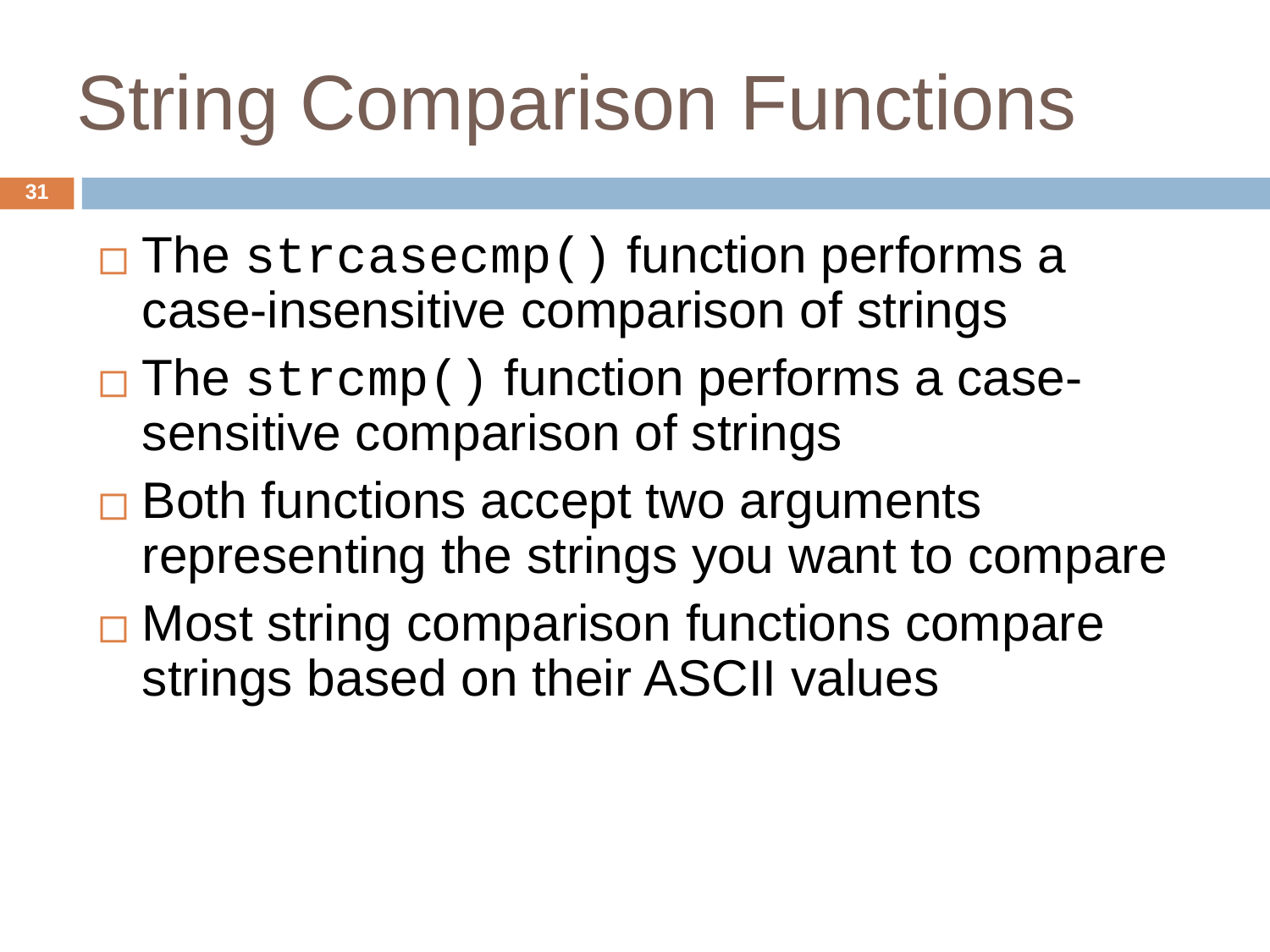

# String Comparison Functions
31
The strcasecmp() function performs a case-insensitive comparison of strings
The strcmp() function performs a case-sensitive comparison of strings
Both functions accept two arguments representing the strings you want to compare
Most string comparison functions compare strings based on their ASCII values